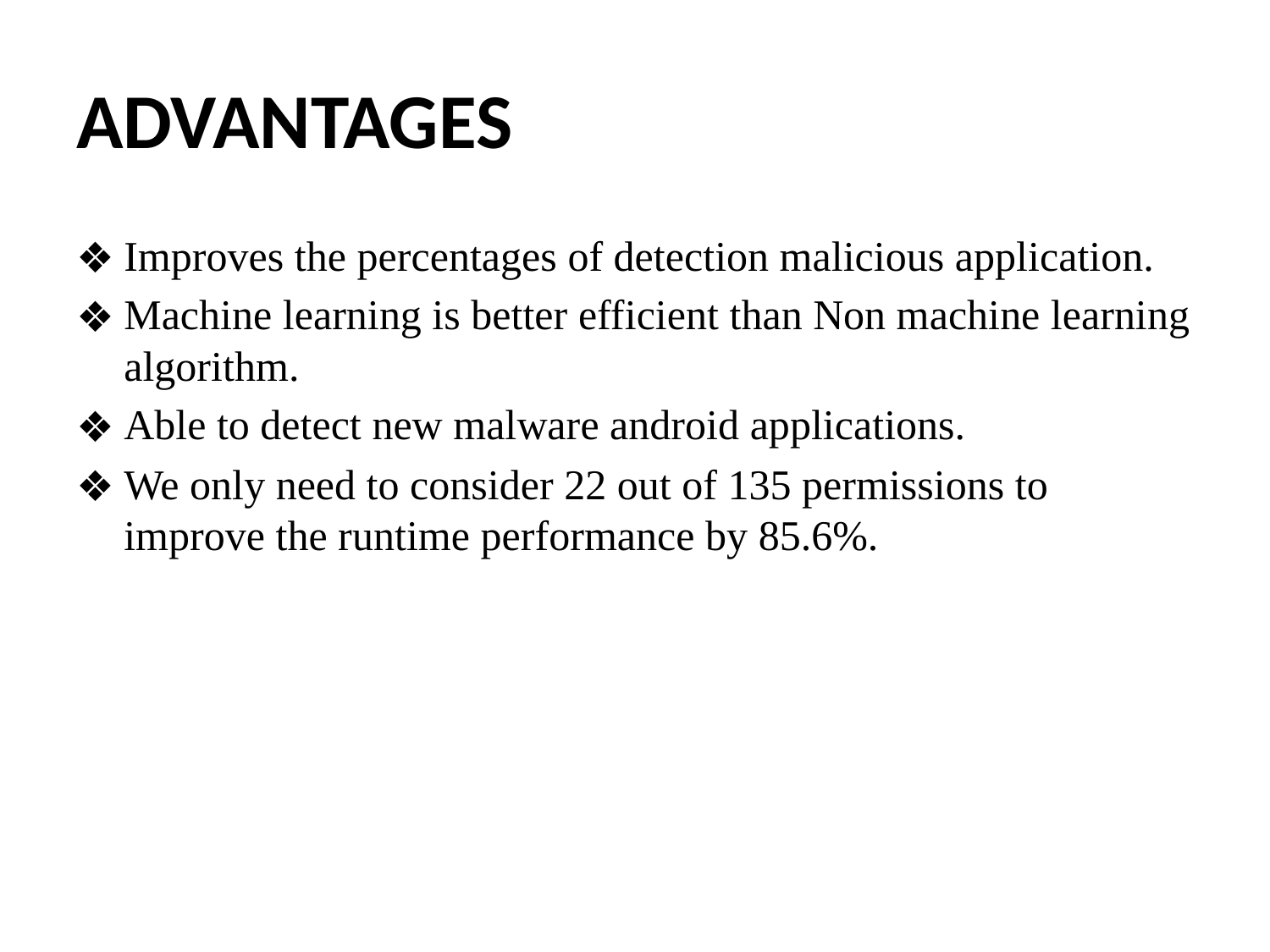

# ADVANTAGES
Improves the percentages of detection malicious application.
Machine learning is better efficient than Non machine learning algorithm.
Able to detect new malware android applications.
We only need to consider 22 out of 135 permissions to improve the runtime performance by 85.6%.